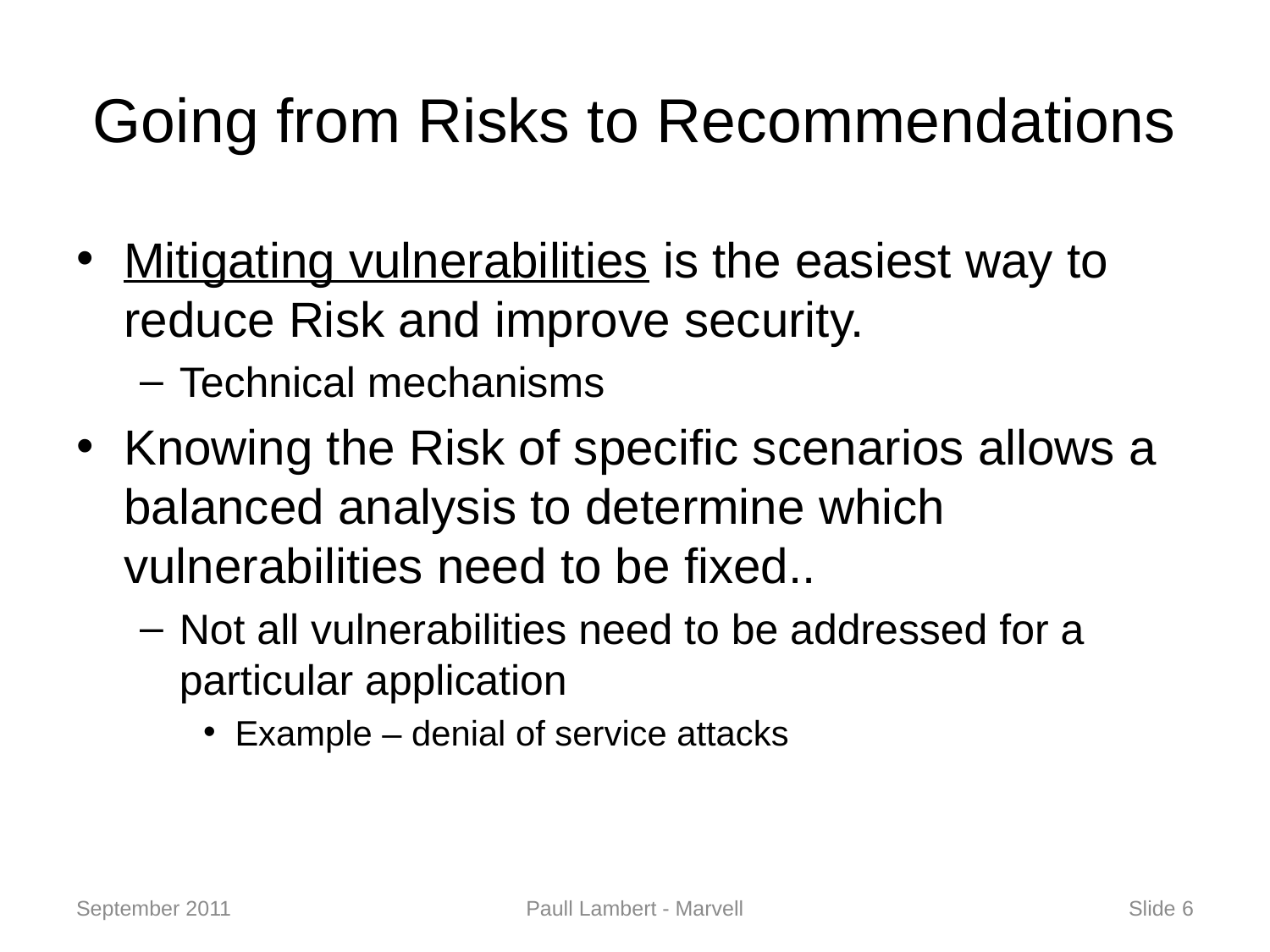

# Going from Risks to Recommendations
Mitigating vulnerabilities is the easiest way to reduce Risk and improve security.
Technical mechanisms
Knowing the Risk of specific scenarios allows a balanced analysis to determine which vulnerabilities need to be fixed..
Not all vulnerabilities need to be addressed for a particular application
Example – denial of service attacks

September 2011
Paull Lambert - Marvell
Slide 6